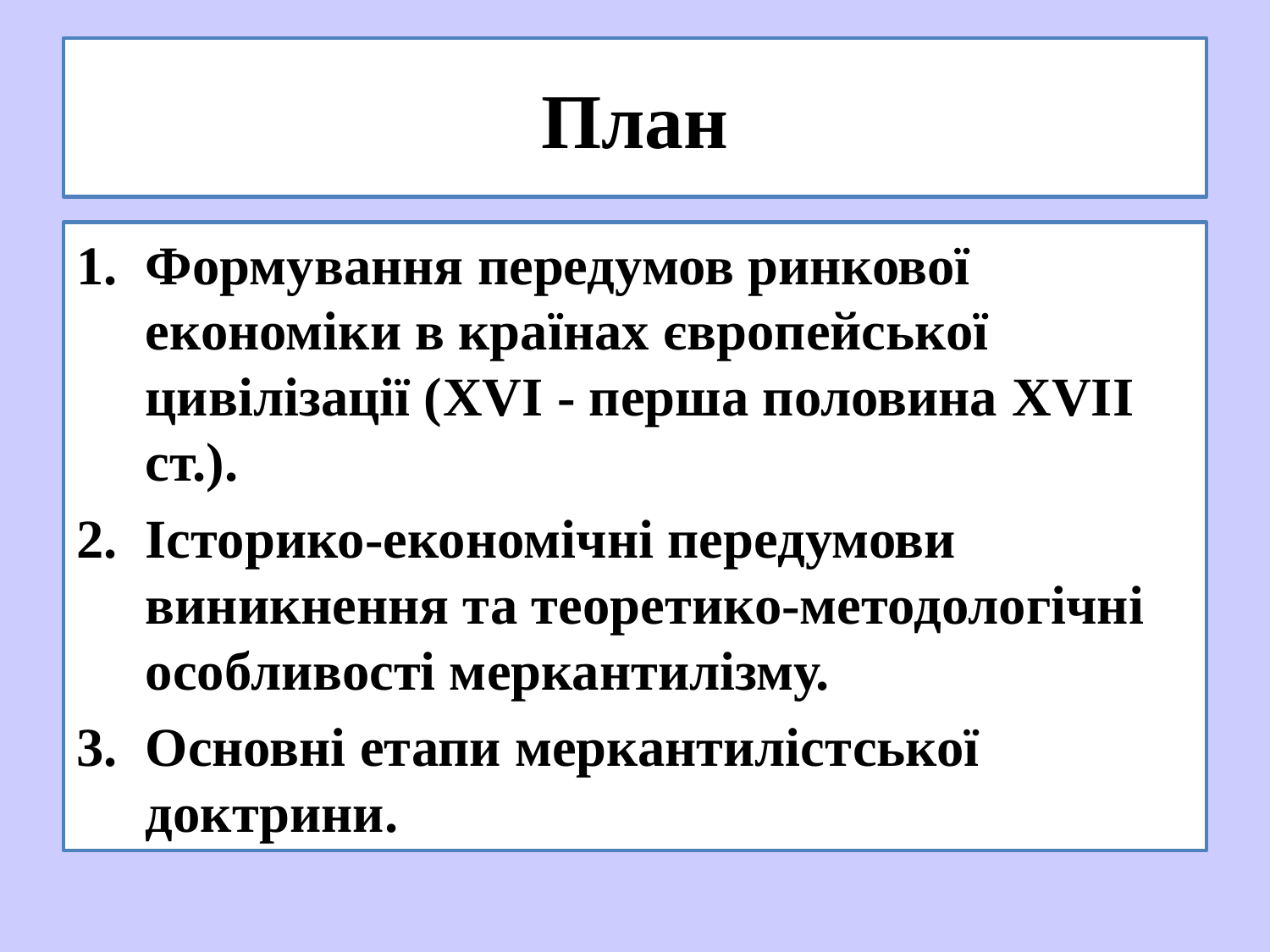

# План
Формування передумов ринкової економіки в країнах європейської цивілізації (XVI - перша половина XVII ст.).
Історико-економічні передумови виникнення та теоретико-методологічні особливості меркантилізму.
Основні етапи меркантилістської доктрини.